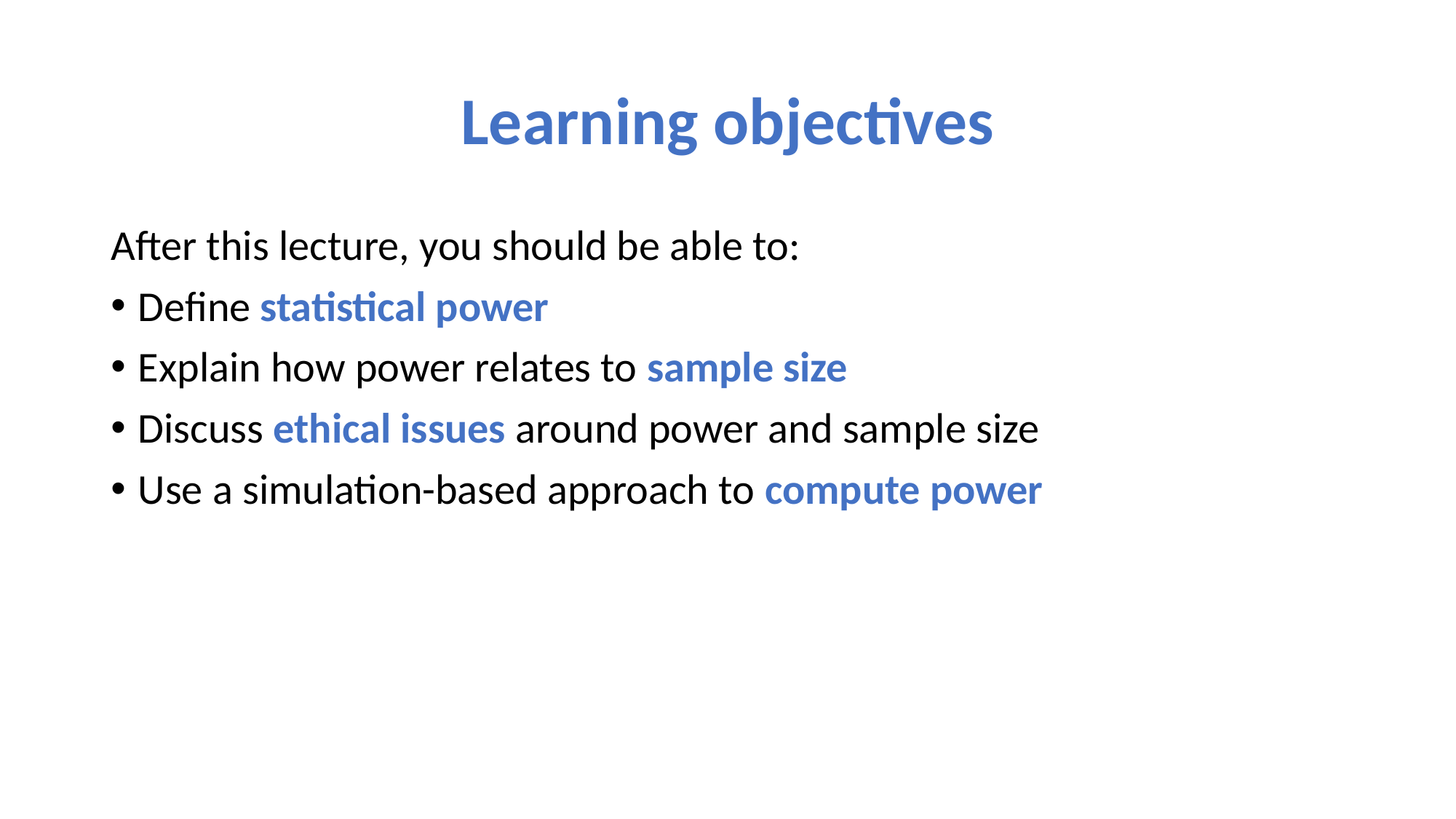

# Learning objectives
After this lecture, you should be able to:
Define statistical power
Explain how power relates to sample size
Discuss ethical issues around power and sample size
Use a simulation-based approach to compute power